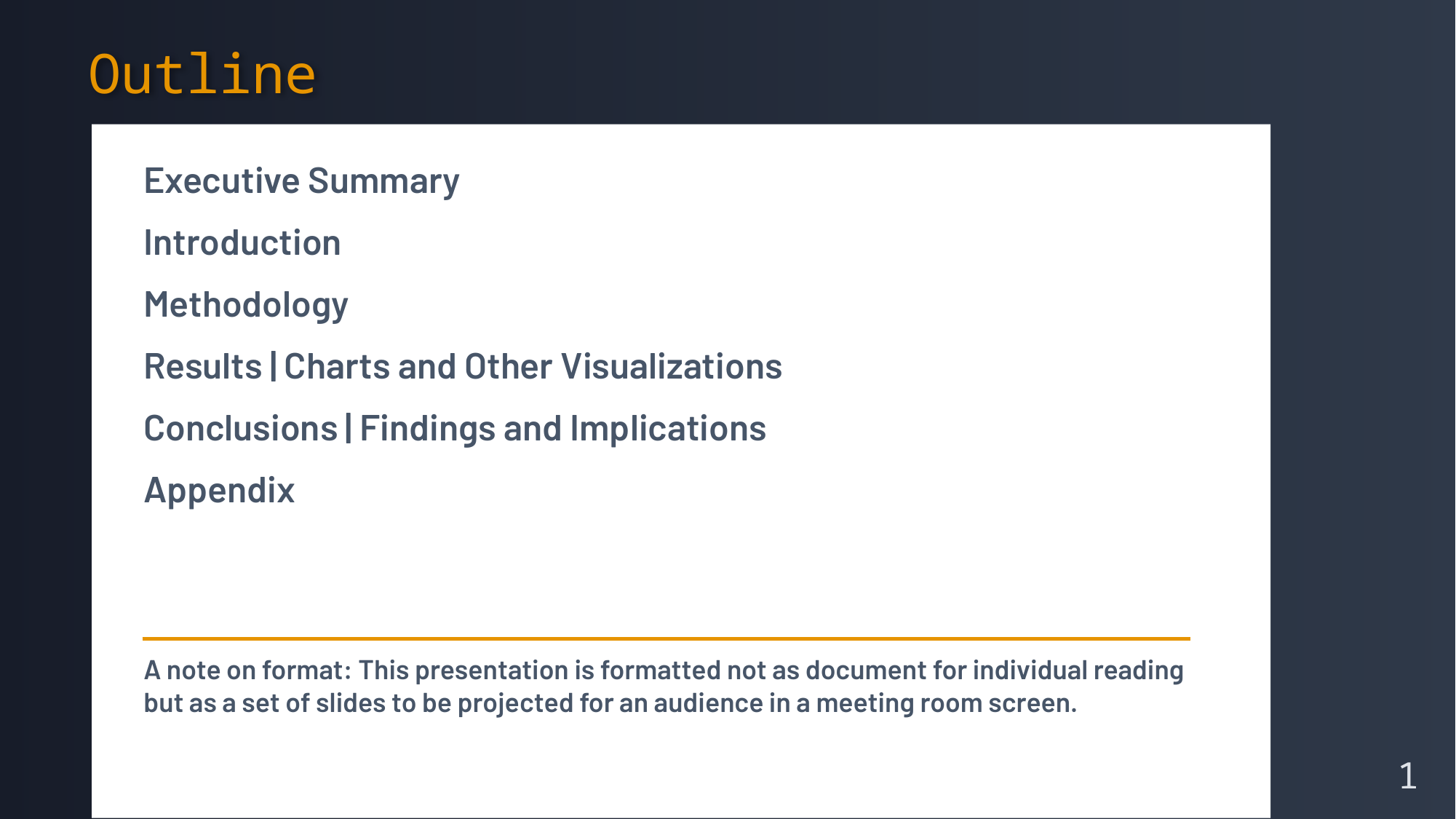

Outline

Executive Summary
Introduction
Methodology
Results | Charts and Other Visualizations
Conclusions | Findings and Implications
Appendix

A note on format: This presentation is formatted not as document for individual reading but as a set of slides to be projected for an audience in a meeting room screen.
1